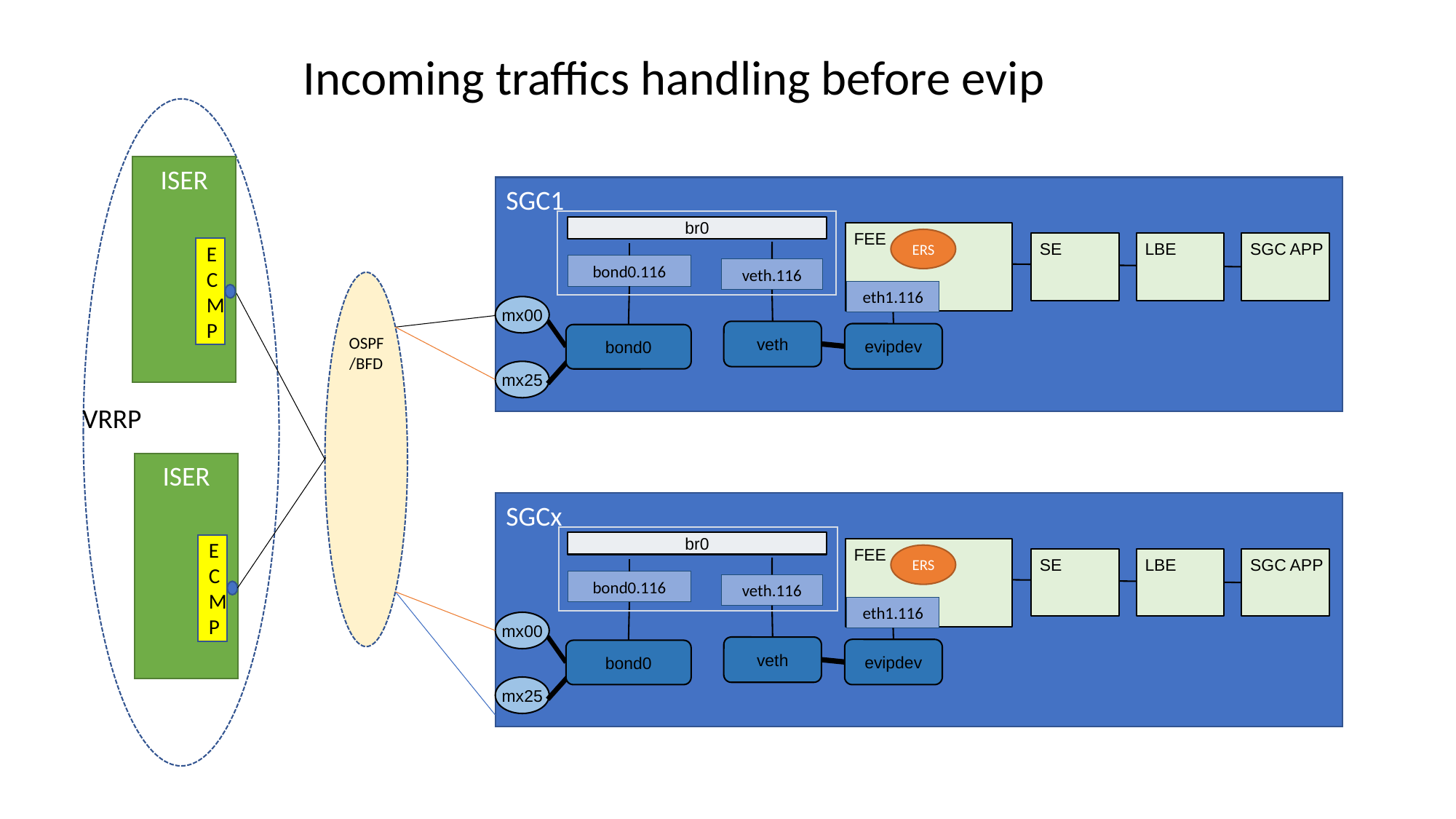

# Incoming traffics handling before evip

ISER
ECMP

SGC1

br0
FEE
ERS
LBE
SGC APP
SE
bond0.116
veth.116
OSPF/BFD
eth1.116
mx00
veth
evipdev
bond0
mx25
VRRP
ISER
ECMP

SGCx

br0
FEE
ERS
LBE
SGC APP
SE
bond0.116
veth.116
eth1.116
mx00
veth
evipdev
bond0
mx25